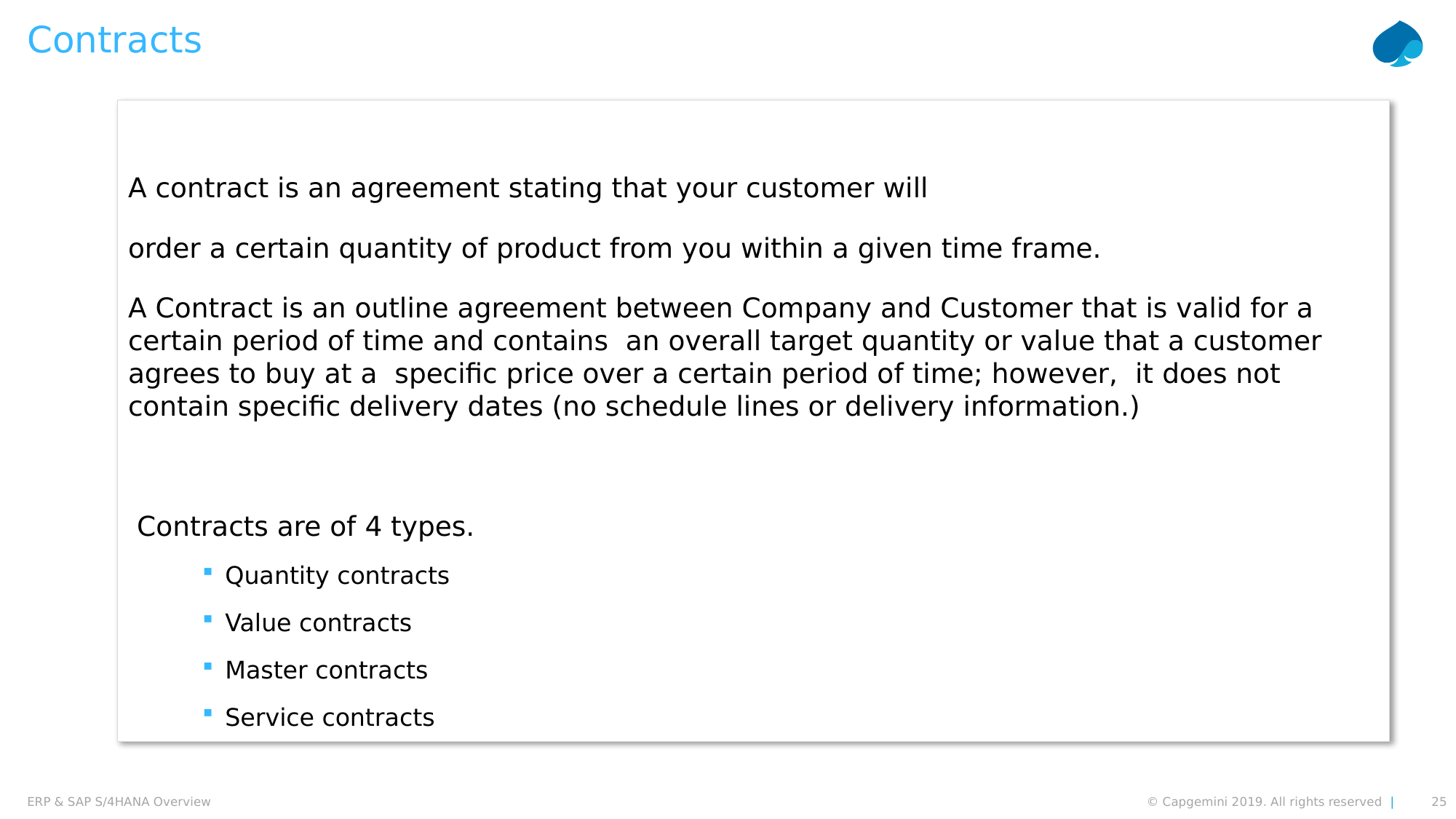

# Contracts

A contract is an agreement stating that your customer will
order a certain quantity of product from you within a given time frame.
A Contract is an outline agreement between Company and Customer that is valid for a certain period of time and contains  an overall target quantity or value that a customer agrees to buy at a  specific price over a certain period of time; however,  it does not contain specific delivery dates (no schedule lines or delivery information.)

 Contracts are of 4 types.
Quantity contracts
Value contracts
Master contracts
Service contracts